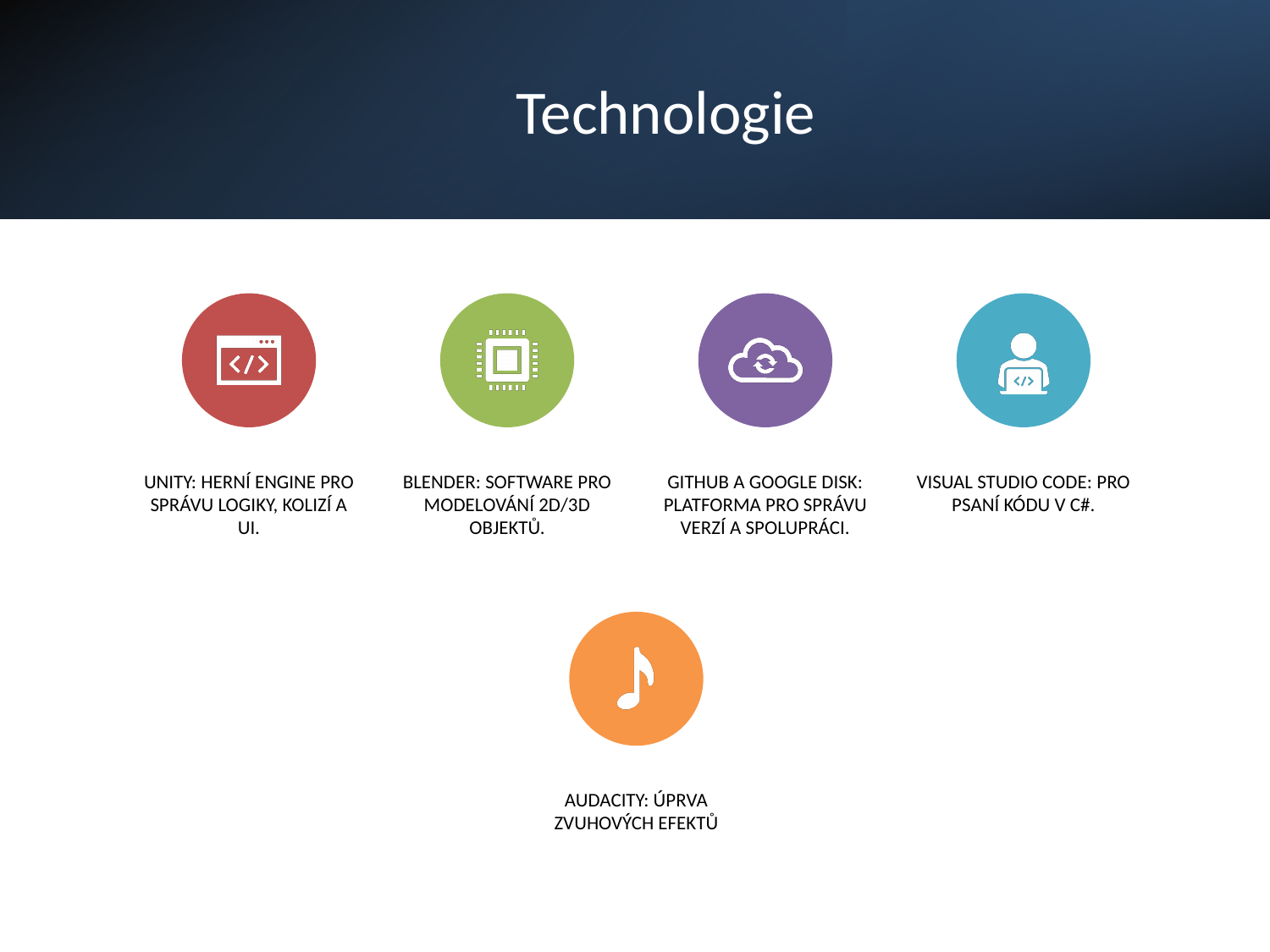

# Technologie
Unity: Herní engine pro správu logiky, kolizí a UI.
Blender: Software pro modelování 2D/3D objektů.
GitHub a Google Disk: Platforma pro správu verzí a spolupráci.
Visual Studio Code: pro psaní kódu v C#.
Audacity: Úprva zvuhových efektů